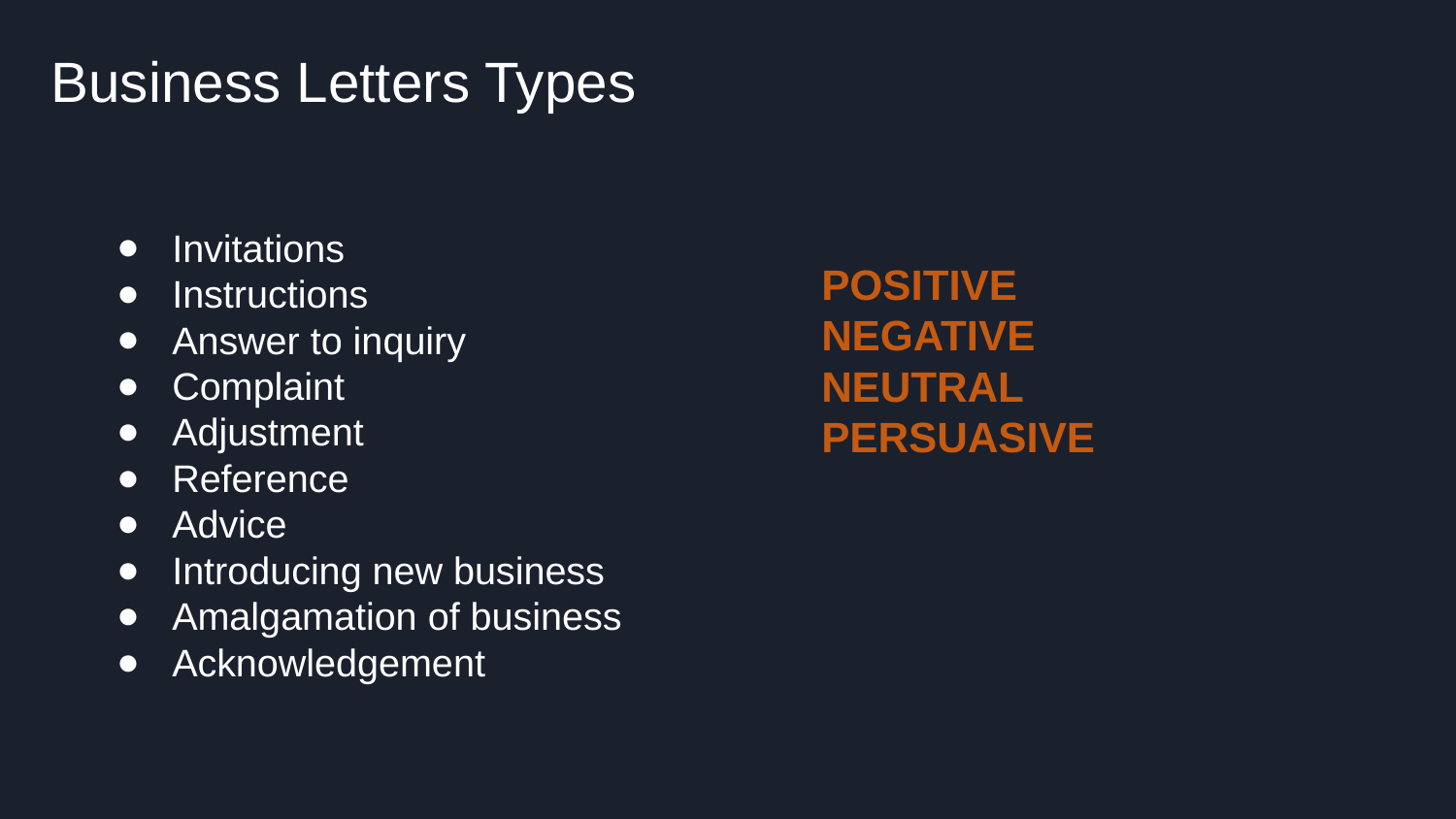

# Business Letters Types
Invitations
Instructions
Answer to inquiry
Complaint
Adjustment
Reference
Advice
Introducing new business
Amalgamation of business
Acknowledgement
POSITIVE
NEGATIVE
NEUTRAL
PERSUASIVE